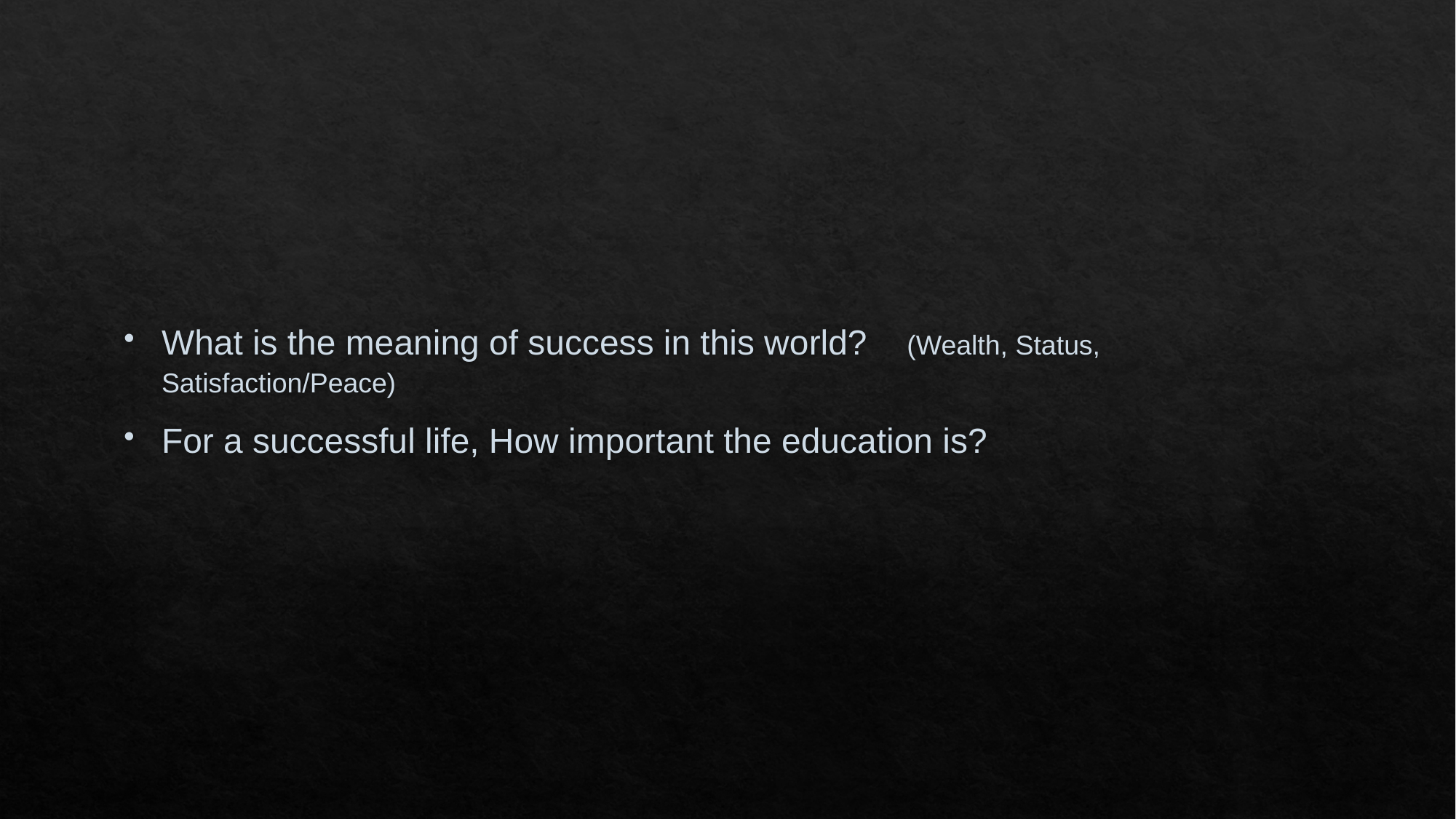

What is the meaning of success in this world?    (Wealth, Status, Satisfaction/Peace)
For a successful life, How important the education is?